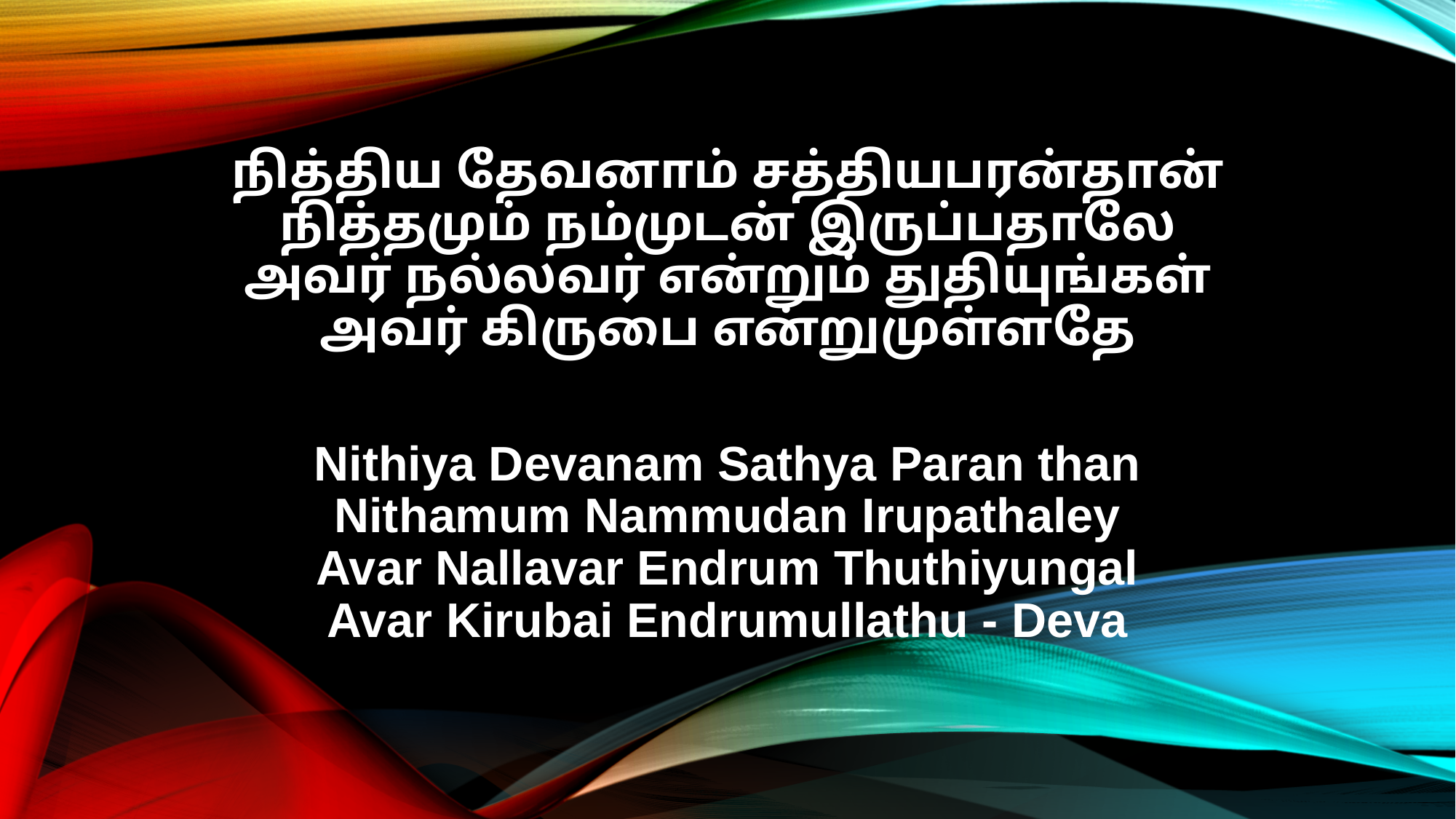

நித்திய தேவனாம் சத்தியபரன்தான்
நித்தமும் நம்முடன் இருப்பதாலே
அவர் நல்லவர் என்றும் துதியுங்கள்
அவர் கிருபை என்றுமுள்ளதே

Nithiya Devanam Sathya Paran than
Nithamum Nammudan Irupathaley
Avar Nallavar Endrum Thuthiyungal
Avar Kirubai Endrumullathu - Deva